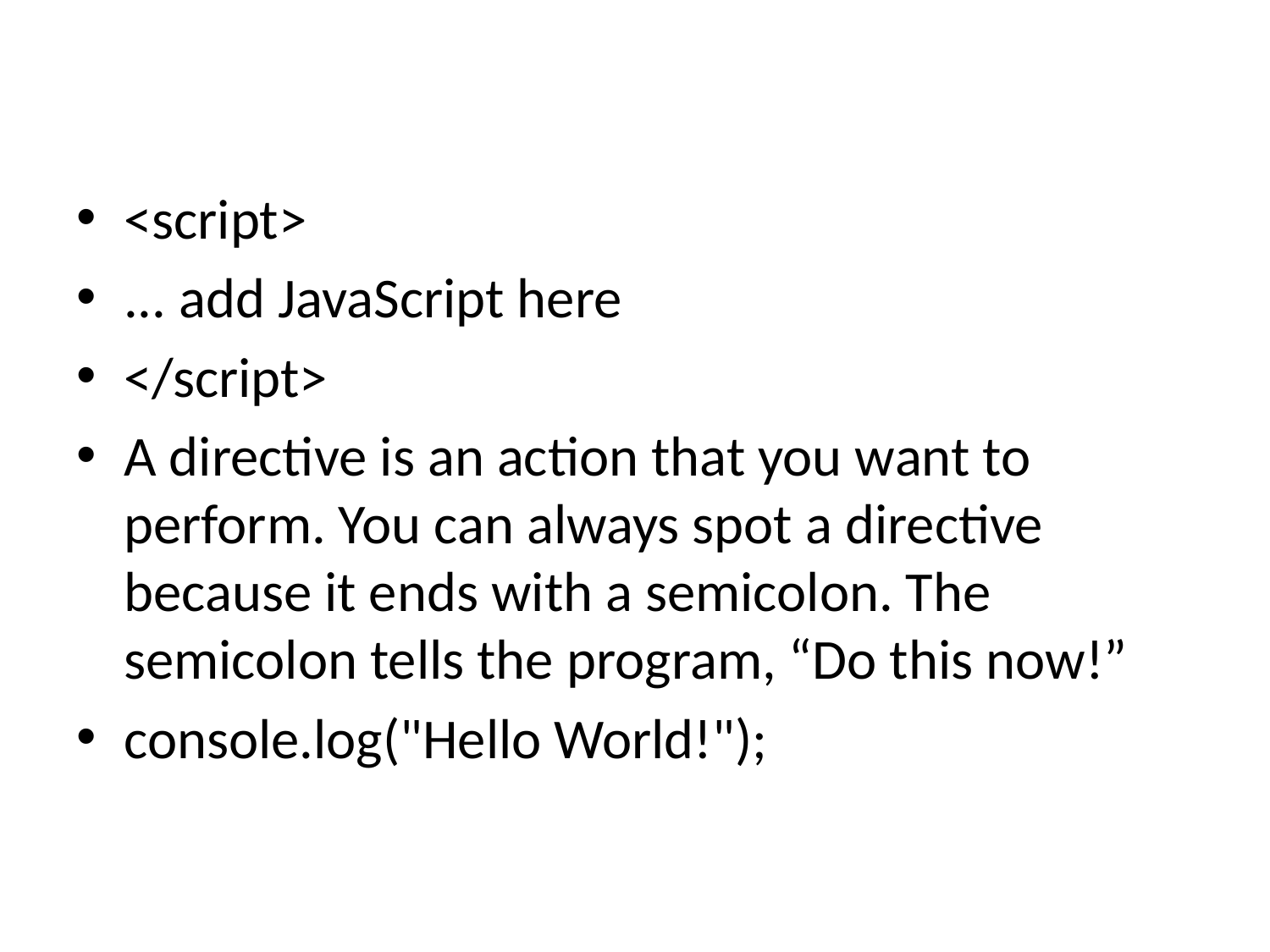

#
<script>
... add JavaScript here
</script>
A directive is an action that you want to perform. You can always spot a directive because it ends with a semicolon. The semicolon tells the program, “Do this now!”
console.log("Hello World!");